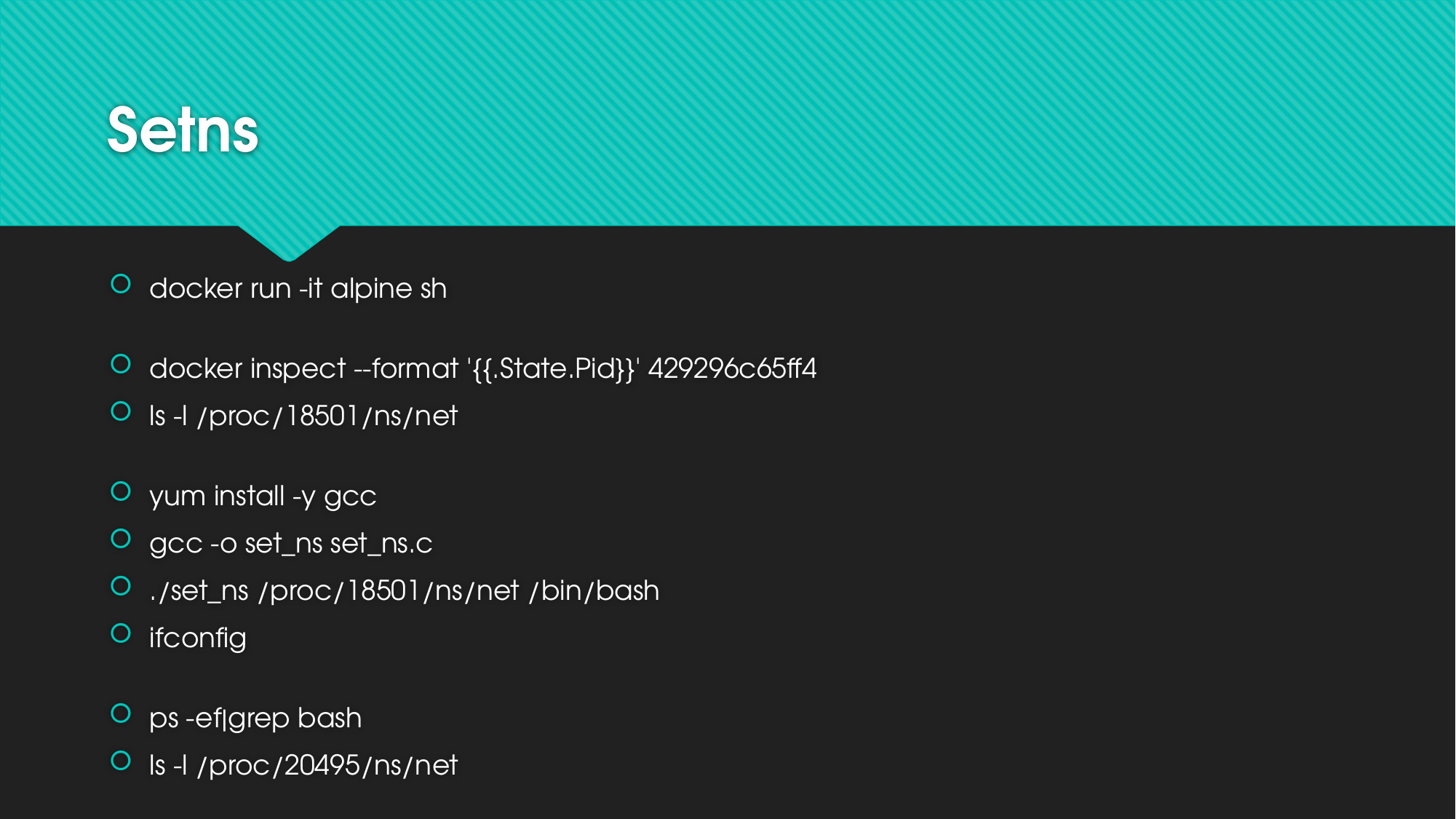

# Setns
docker run -it alpine sh
docker inspect --format '{{.State.Pid}}' 429296c65ff4
ls -l /proc/18501/ns/net
yum install -y gcc
gcc -o set_ns set_ns.c
./set_ns /proc/18501/ns/net /bin/bash
ifconfig
ps -ef|grep bash
ls -l /proc/20495/ns/net